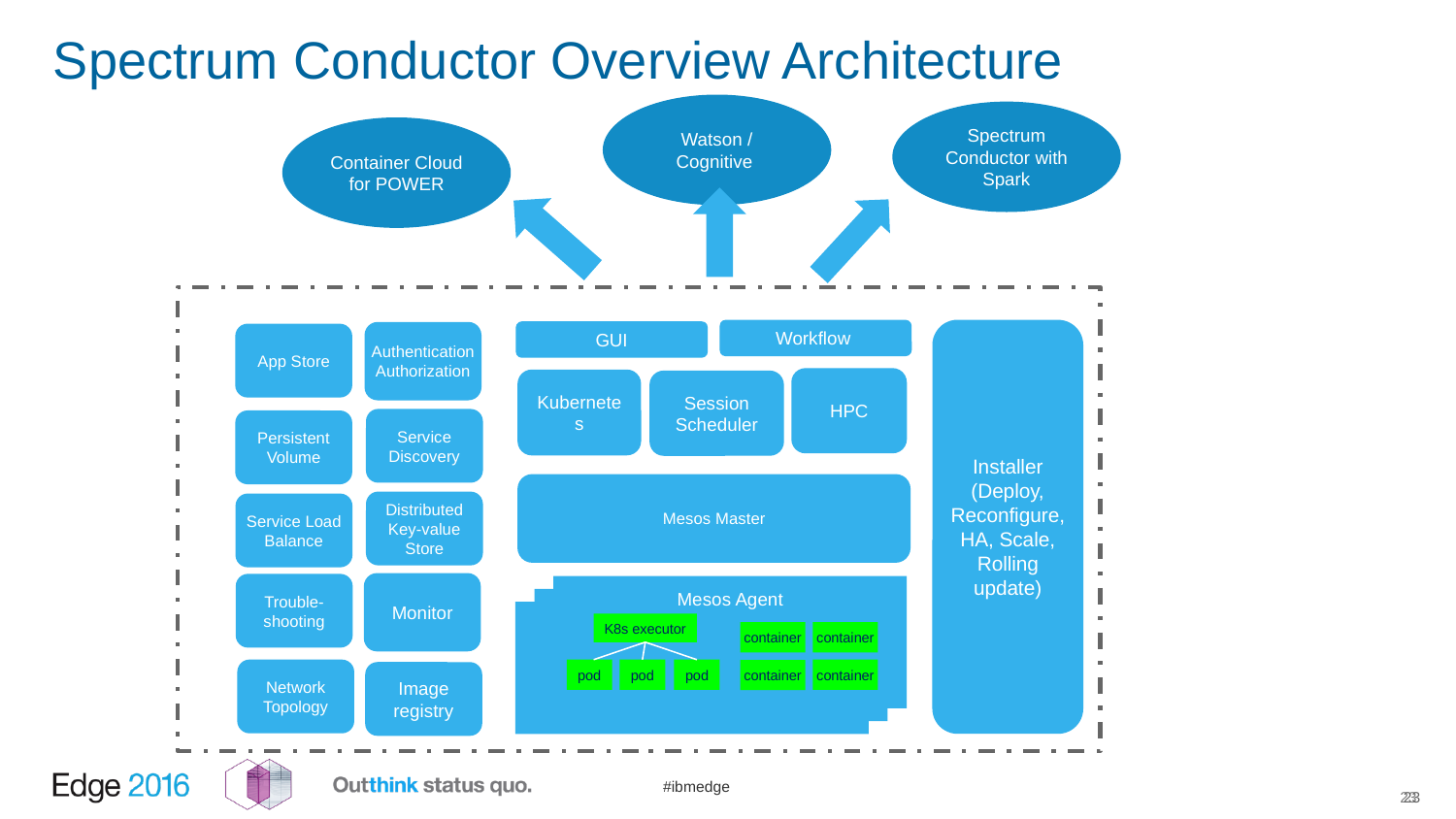

# Spectrum Conductor Overview Architecture
Watson / Cognitive
Spectrum Conductor with Spark
Container Cloud for POWER

Installer
(Deploy, Reconfigure, HA, Scale, Rolling update)
Workflow
GUI
Authentication
Authorization
App Store
HPC
Kubernetes
Session Scheduler
Service Discovery
Persistent Volume
Mesos Master
Distributed Key-value Store
Service Load Balance
Monitor
Trouble-shooting
Mesos Agent

K8s executor
container
container
Network Topology
pod
pod
pod
container
container
Image registry
23
23